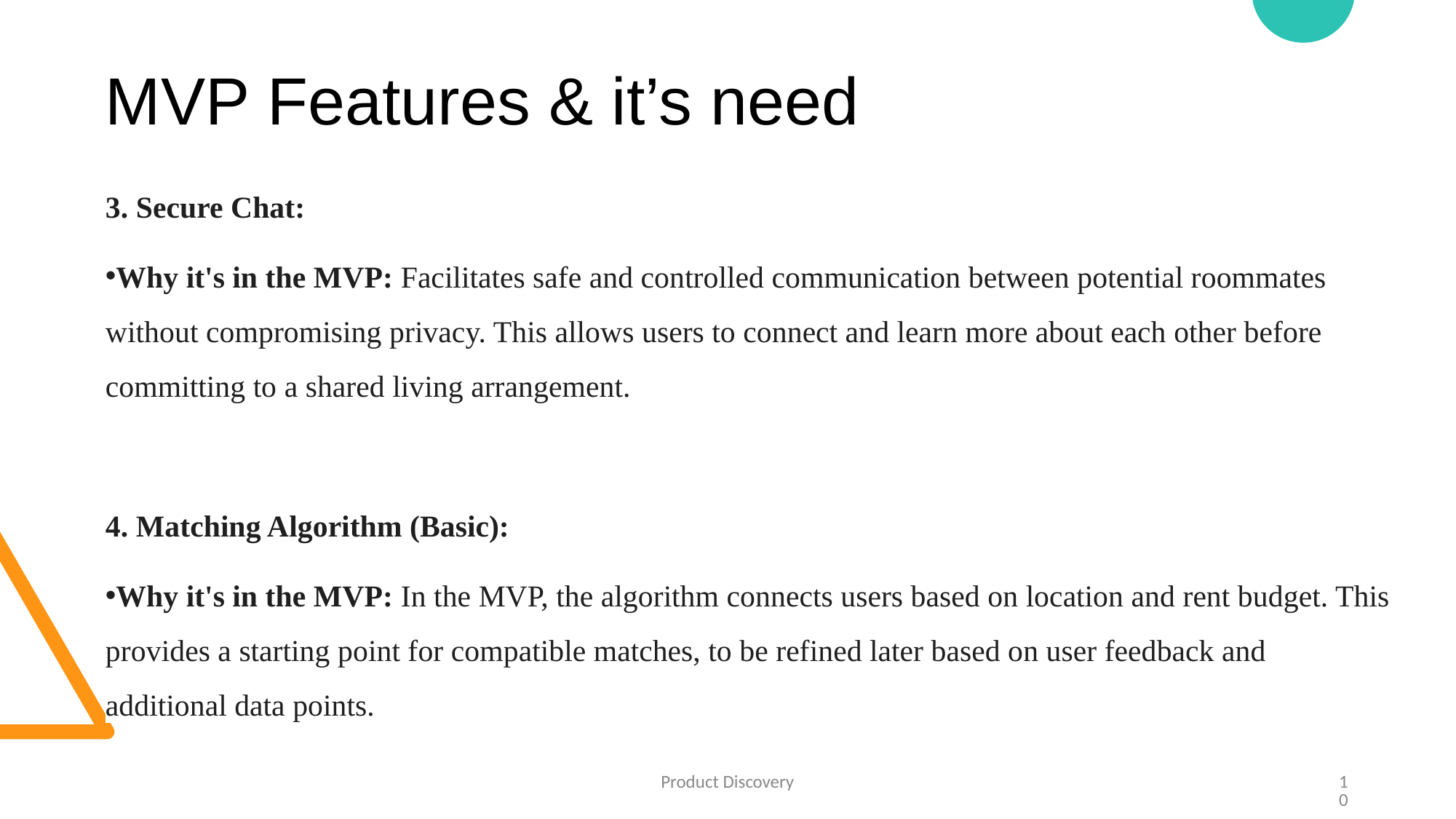

# MVP Features & it’s need
3. Secure Chat:
Why it's in the MVP: Facilitates safe and controlled communication between potential roommates without compromising privacy. This allows users to connect and learn more about each other before committing to a shared living arrangement.

4. Matching Algorithm (Basic):
Why it's in the MVP: In the MVP, the algorithm connects users based on location and rent budget. This provides a starting point for compatible matches, to be refined later based on user feedback and additional data points.

Product Discovery
10